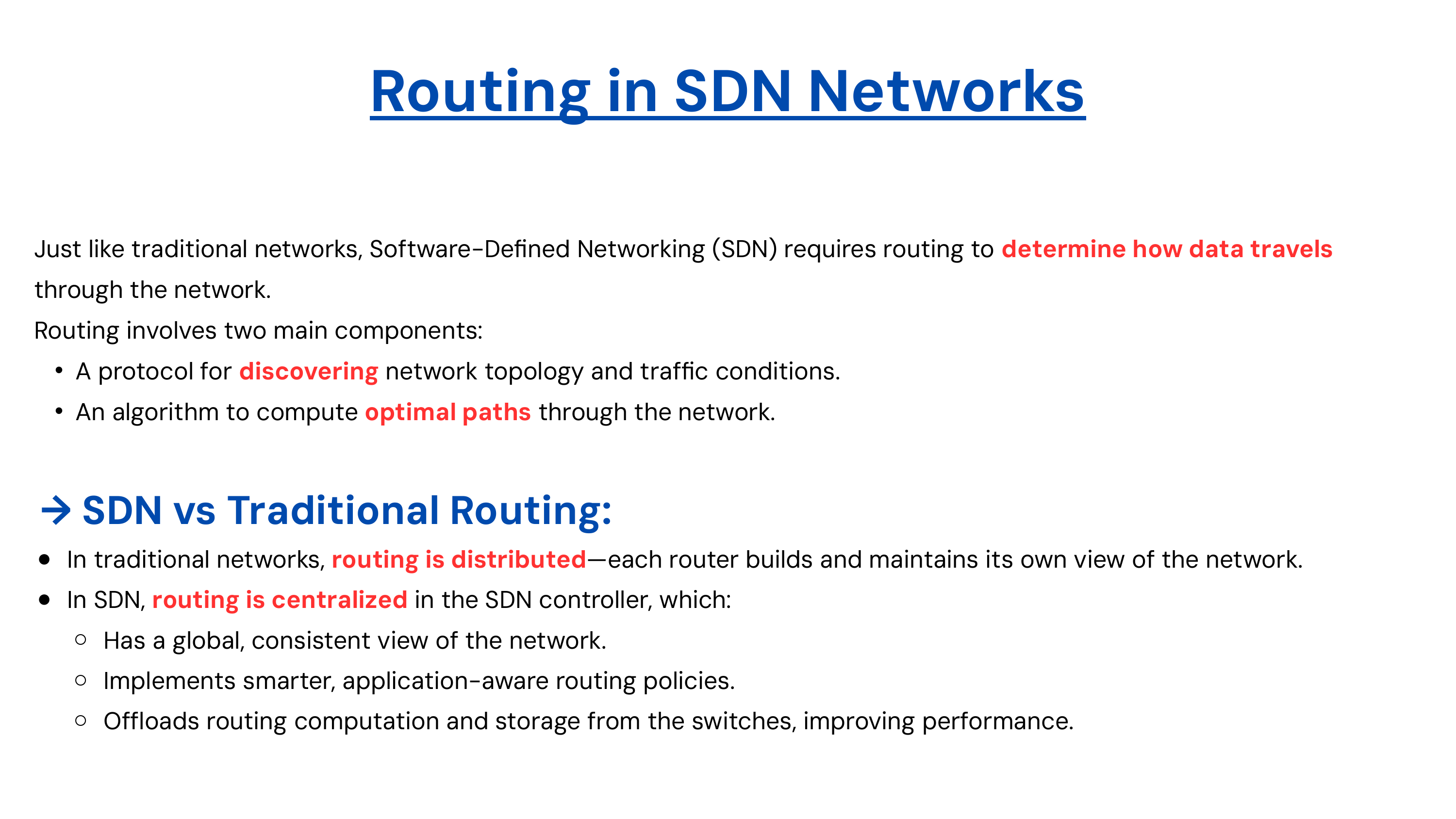

Routing in SDN Networks

Just like traditional networks, Software-Defined Networking (SDN) requires routing to determine how data travels through the network.
Routing involves two main components:
A protocol for discovering network topology and traffic conditions.
An algorithm to compute optimal paths through the network.

 → SDN vs Traditional Routing:
In traditional networks, routing is distributed—each router builds and maintains its own view of the network.
In SDN, routing is centralized in the SDN controller, which:
Has a global, consistent view of the network.
Implements smarter, application-aware routing policies.
Offloads routing computation and storage from the switches, improving performance.